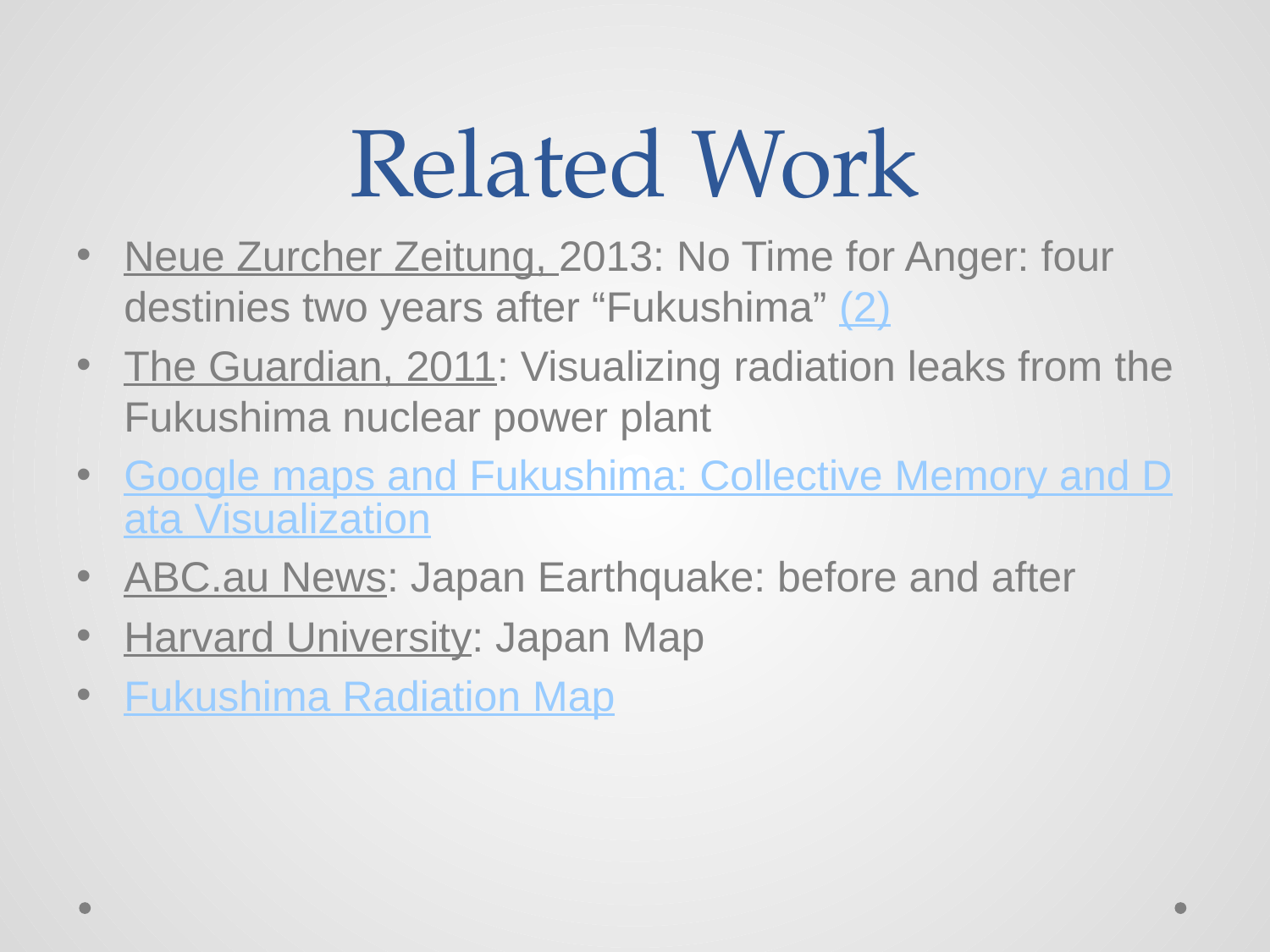

# Related Work
Neue Zurcher Zeitung, 2013: No Time for Anger: four destinies two years after “Fukushima” (2)
The Guardian, 2011: Visualizing radiation leaks from the Fukushima nuclear power plant
Google maps and Fukushima: Collective Memory and Data Visualization
ABC.au News: Japan Earthquake: before and after
Harvard University: Japan Map
Fukushima Radiation Map